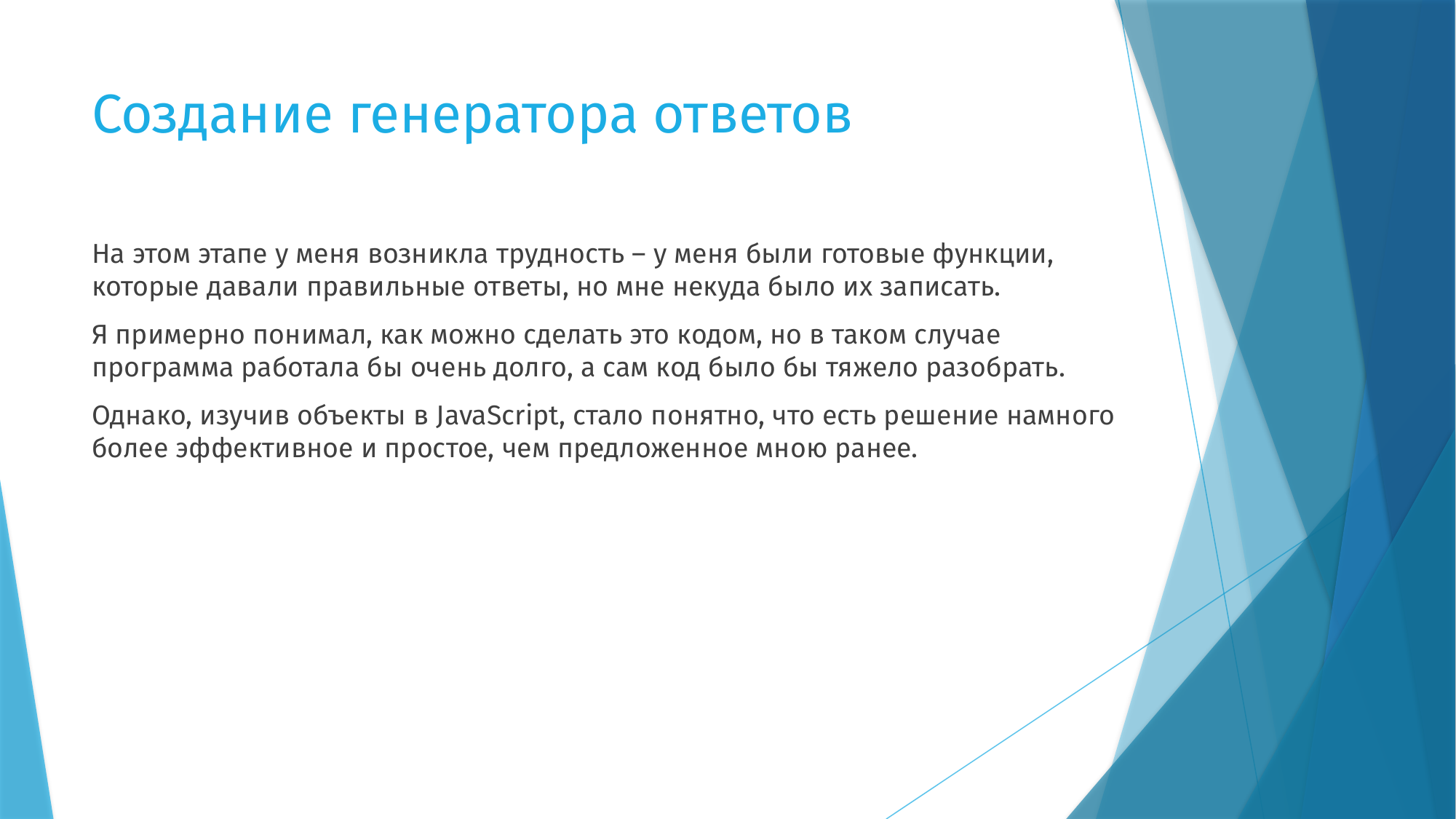

# Создание генератора ответов
На этом этапе у меня возникла трудность – у меня были готовые функции, которые давали правильные ответы, но мне некуда было их записать.
Я примерно понимал, как можно сделать это кодом, но в таком случае программа работала бы очень долго, а сам код было бы тяжело разобрать.
Однако, изучив объекты в JavaScript, стало понятно, что есть решение намного более эффективное и простое, чем предложенное мною ранее.